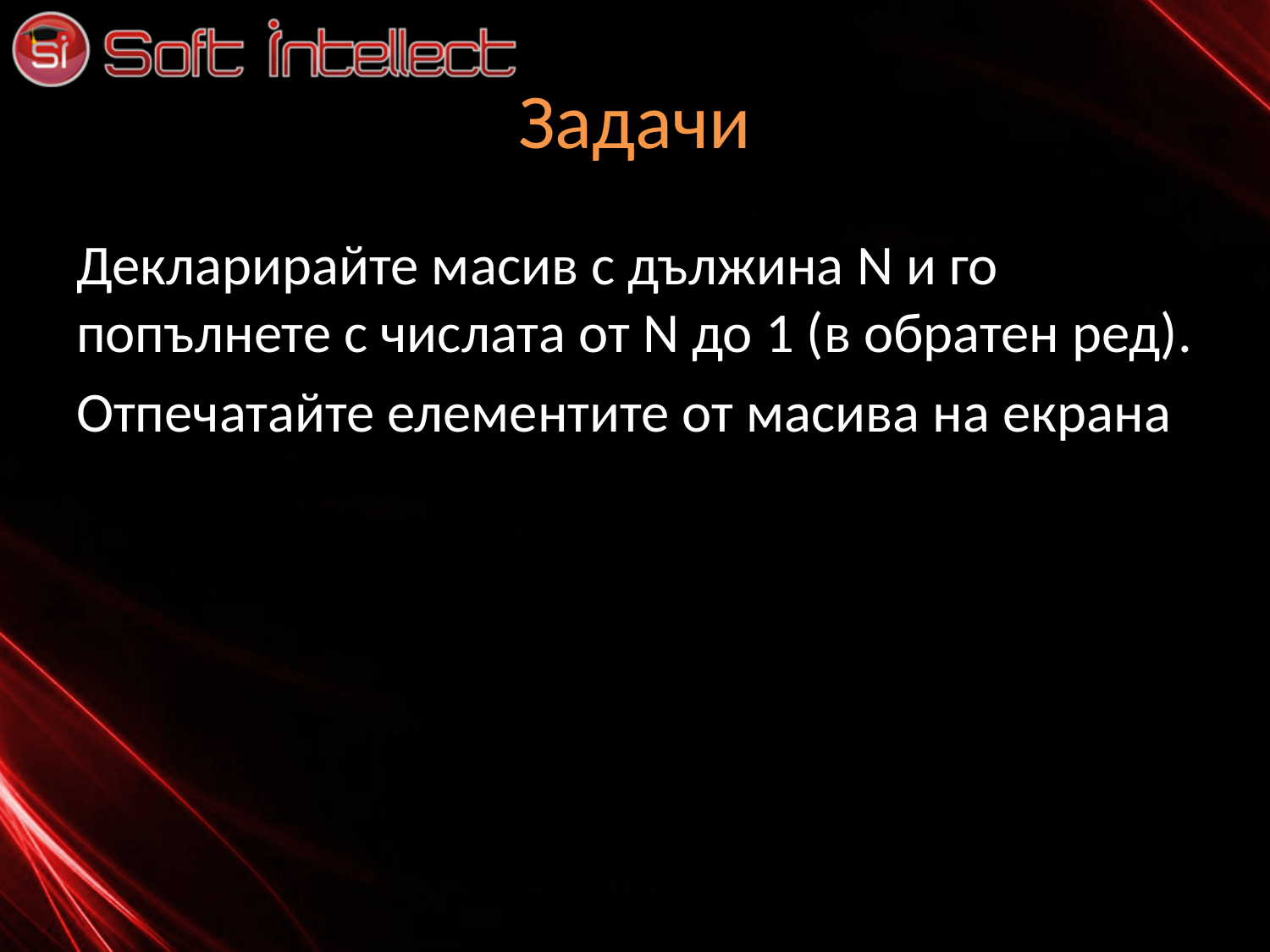

# Задачи
Декларирайте масив с дължина N и го попълнете с числата от N до 1 (в обратен ред).
Отпечатайте елементите от масива на екрана